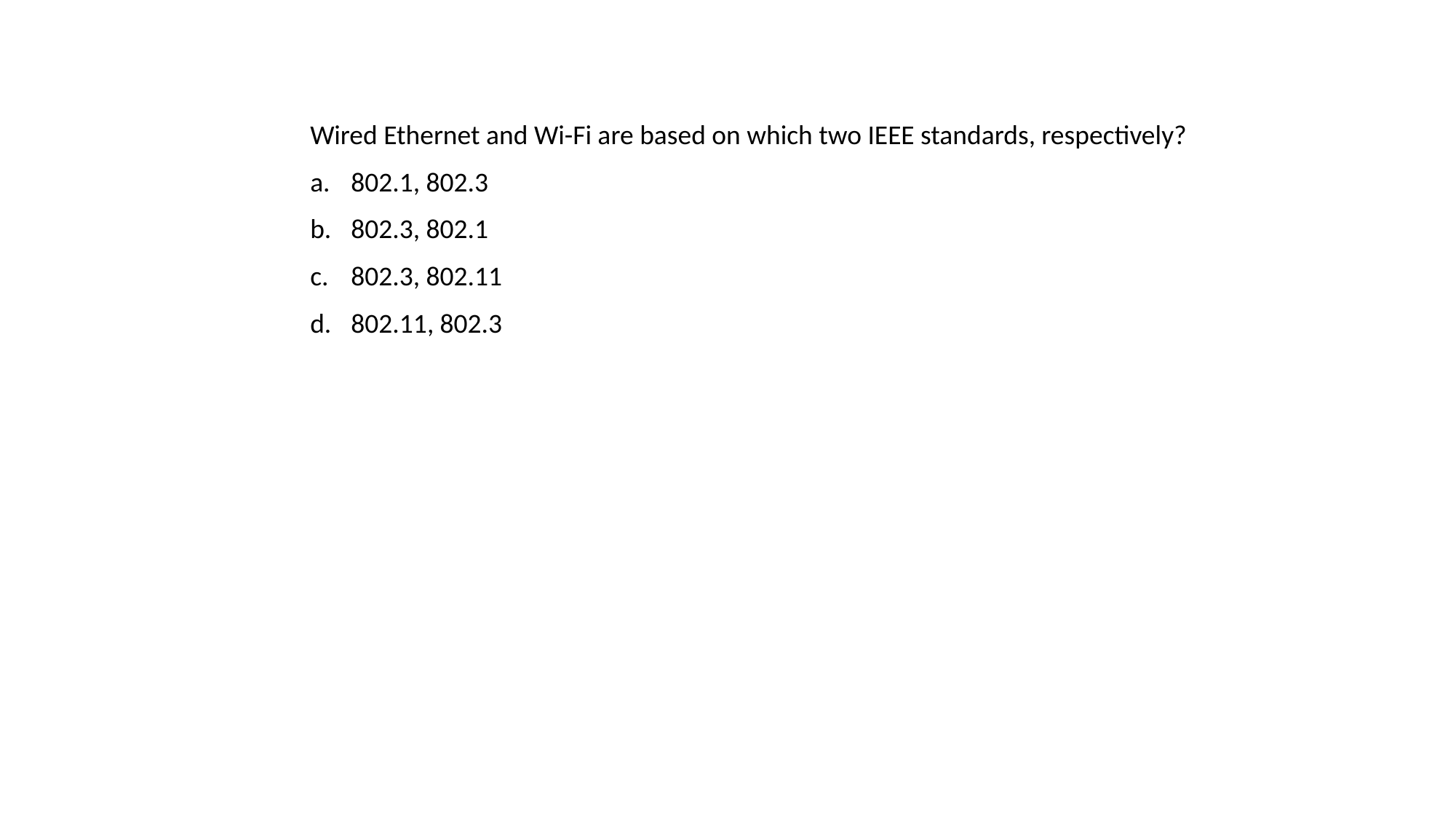

Wired Ethernet and Wi-Fi are based on which two IEEE standards, respectively?
802.1, 802.3
802.3, 802.1
802.3, 802.11
802.11, 802.3